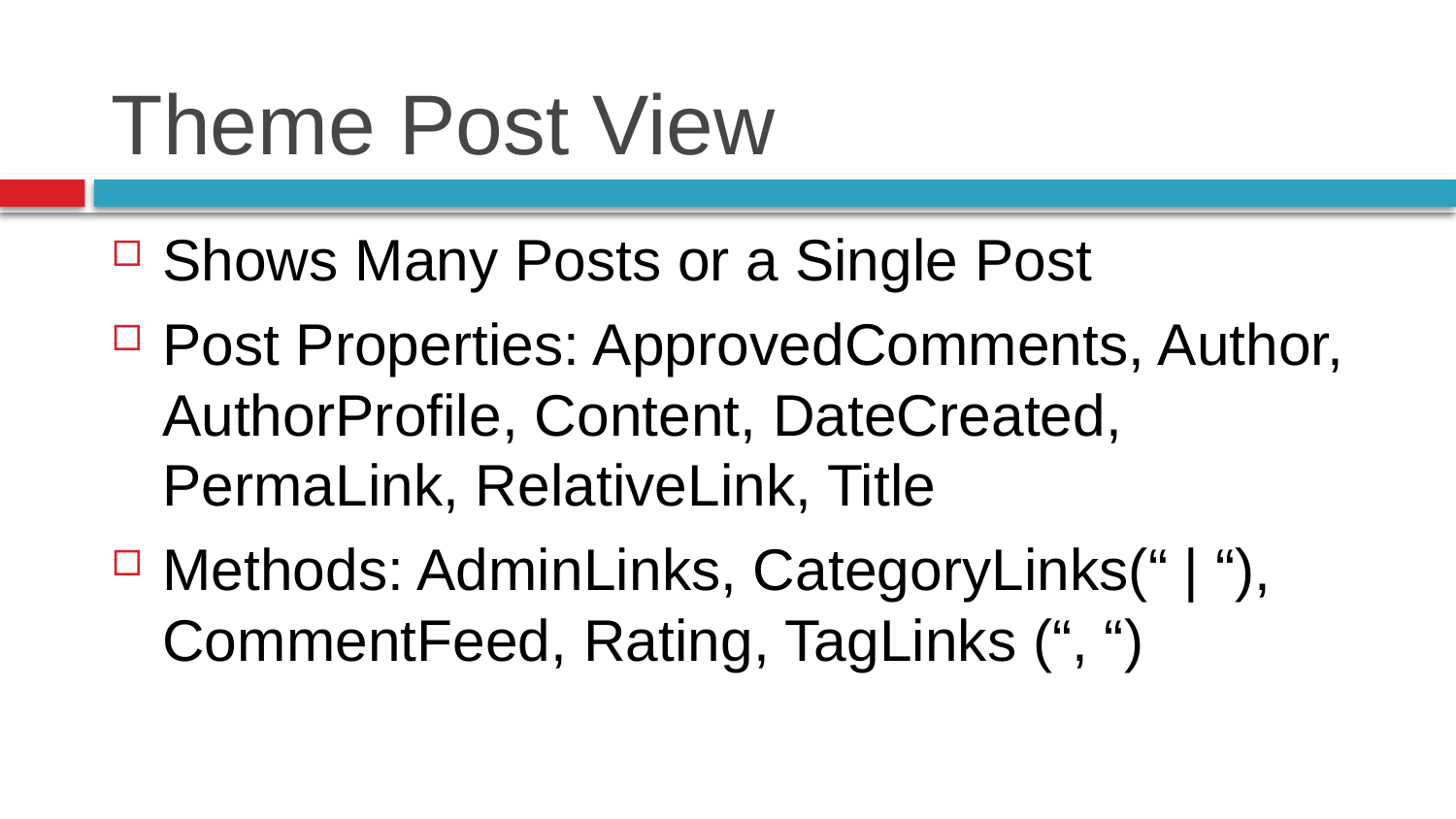

# Theme Post View
Shows Many Posts or a Single Post
Post Properties: ApprovedComments, Author, AuthorProfile, Content, DateCreated, PermaLink, RelativeLink, Title
Methods: AdminLinks, CategoryLinks(“ | “), CommentFeed, Rating, TagLinks (“, “)